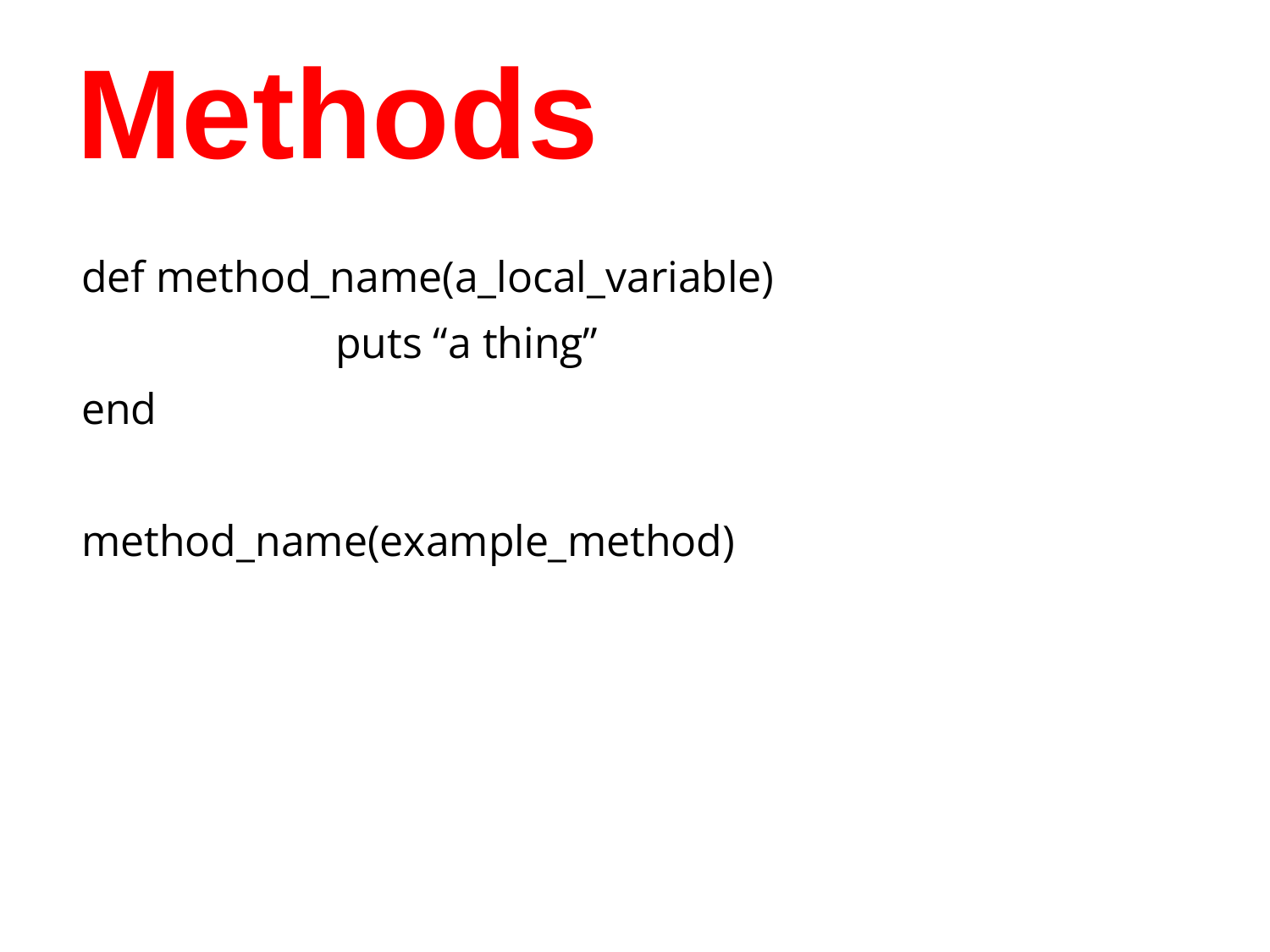

# Methods
def method_name(a_local_variable)
		puts “a thing”
end

method_name(example_method)